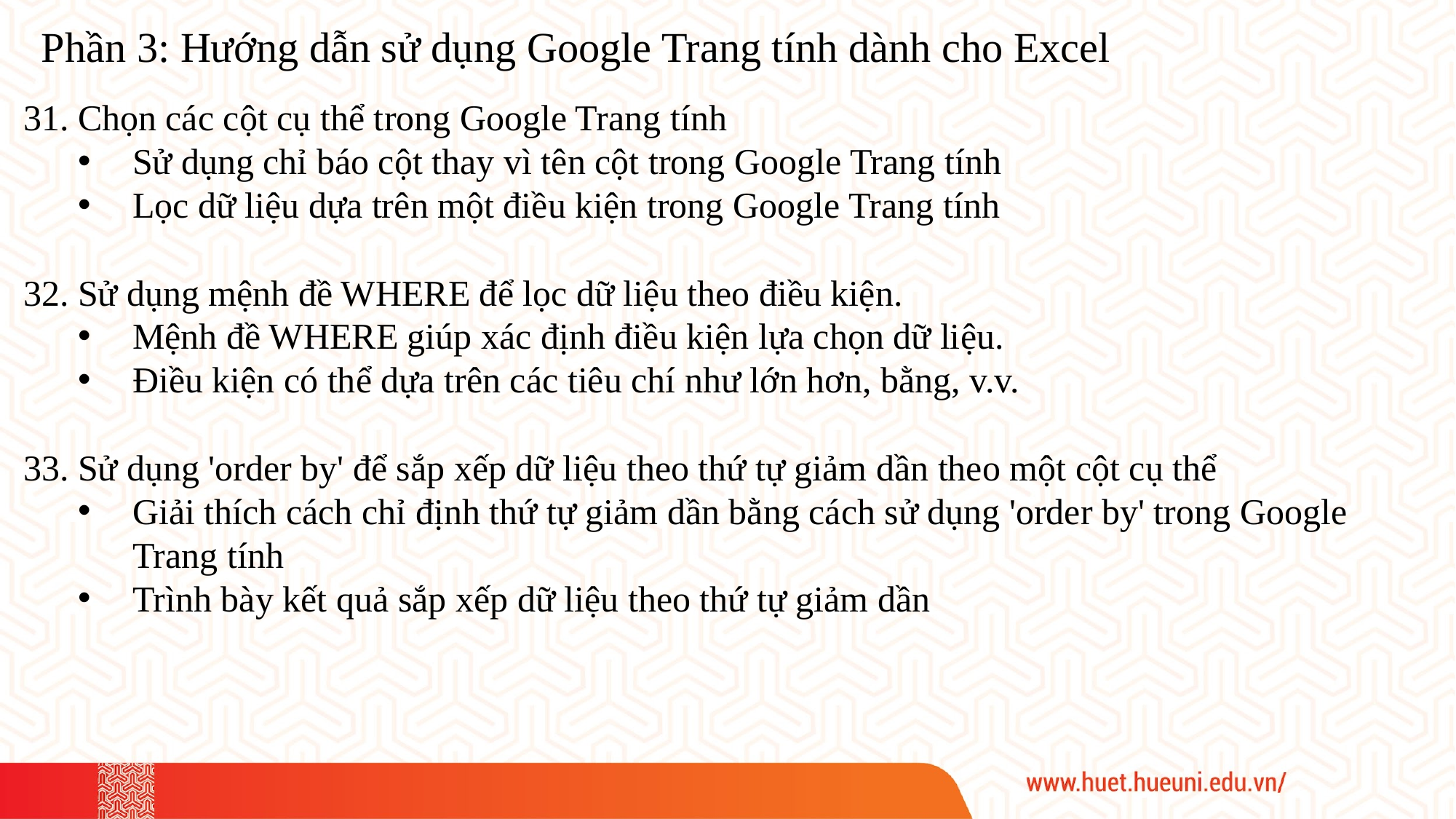

Phần 3: Hướng dẫn sử dụng Google Trang tính dành cho Excel

Chọn các cột cụ thể trong Google Trang tính
Sử dụng chỉ báo cột thay vì tên cột trong Google Trang tính
Lọc dữ liệu dựa trên một điều kiện trong Google Trang tính

Sử dụng mệnh đề WHERE để lọc dữ liệu theo điều kiện.
Mệnh đề WHERE giúp xác định điều kiện lựa chọn dữ liệu.
Điều kiện có thể dựa trên các tiêu chí như lớn hơn, bằng, v.v.

Sử dụng 'order by' để sắp xếp dữ liệu theo thứ tự giảm dần theo một cột cụ thể
Giải thích cách chỉ định thứ tự giảm dần bằng cách sử dụng 'order by' trong Google Trang tính
Trình bày kết quả sắp xếp dữ liệu theo thứ tự giảm dần